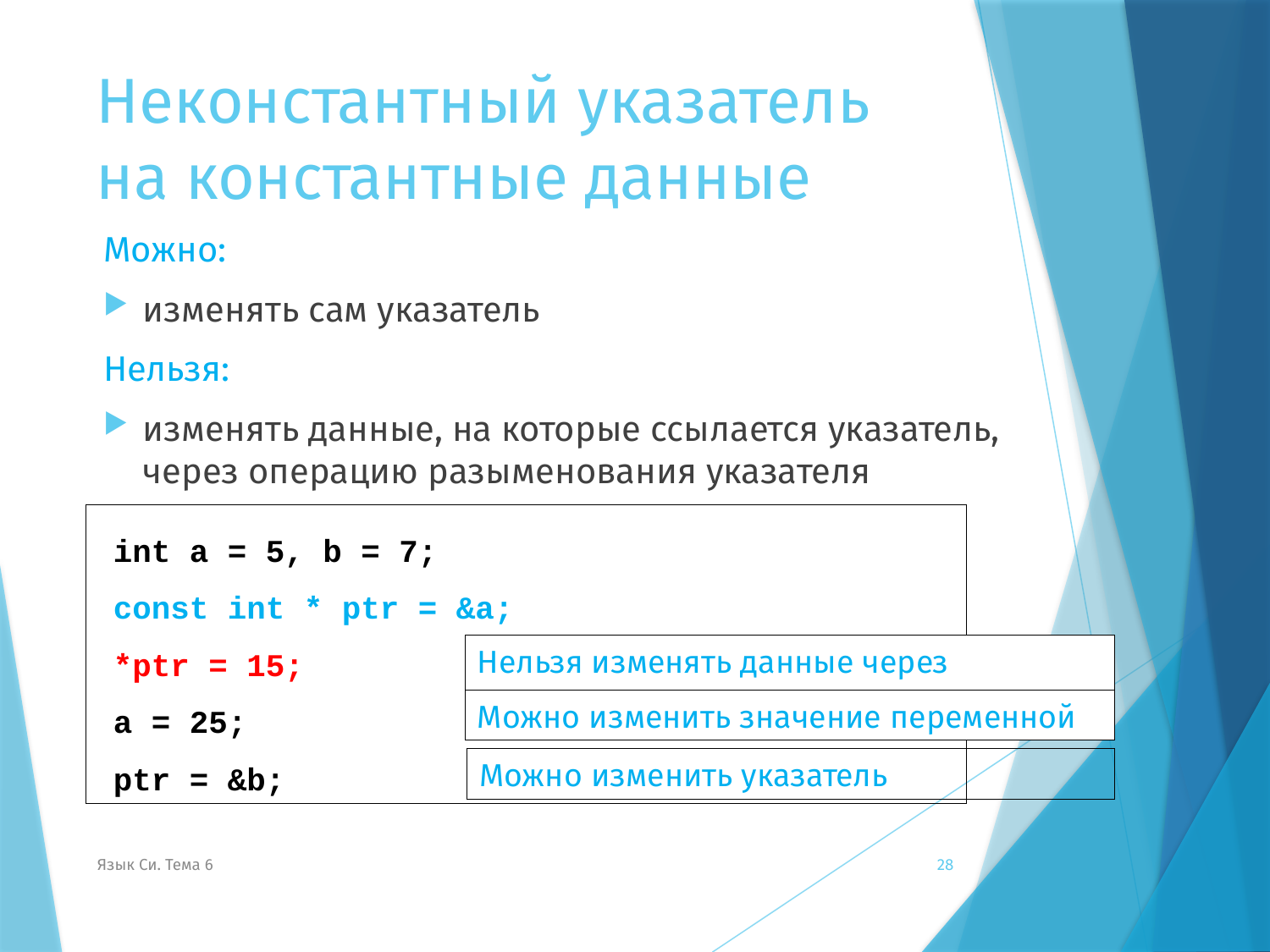

# Неконстантный указатель на константные данные
Можно:
изменять сам указатель
Нельзя:
изменять данные, на которые ссылается указатель, через операцию разыменования указателя
int a = 5, b = 7;
const int * ptr = &a;
*ptr = 15;
a = 25;
ptr = &b;
Нельзя изменять данные через указатель
Можно изменить значение переменной
Можно изменить указатель
Язык Си. Тема 6
28